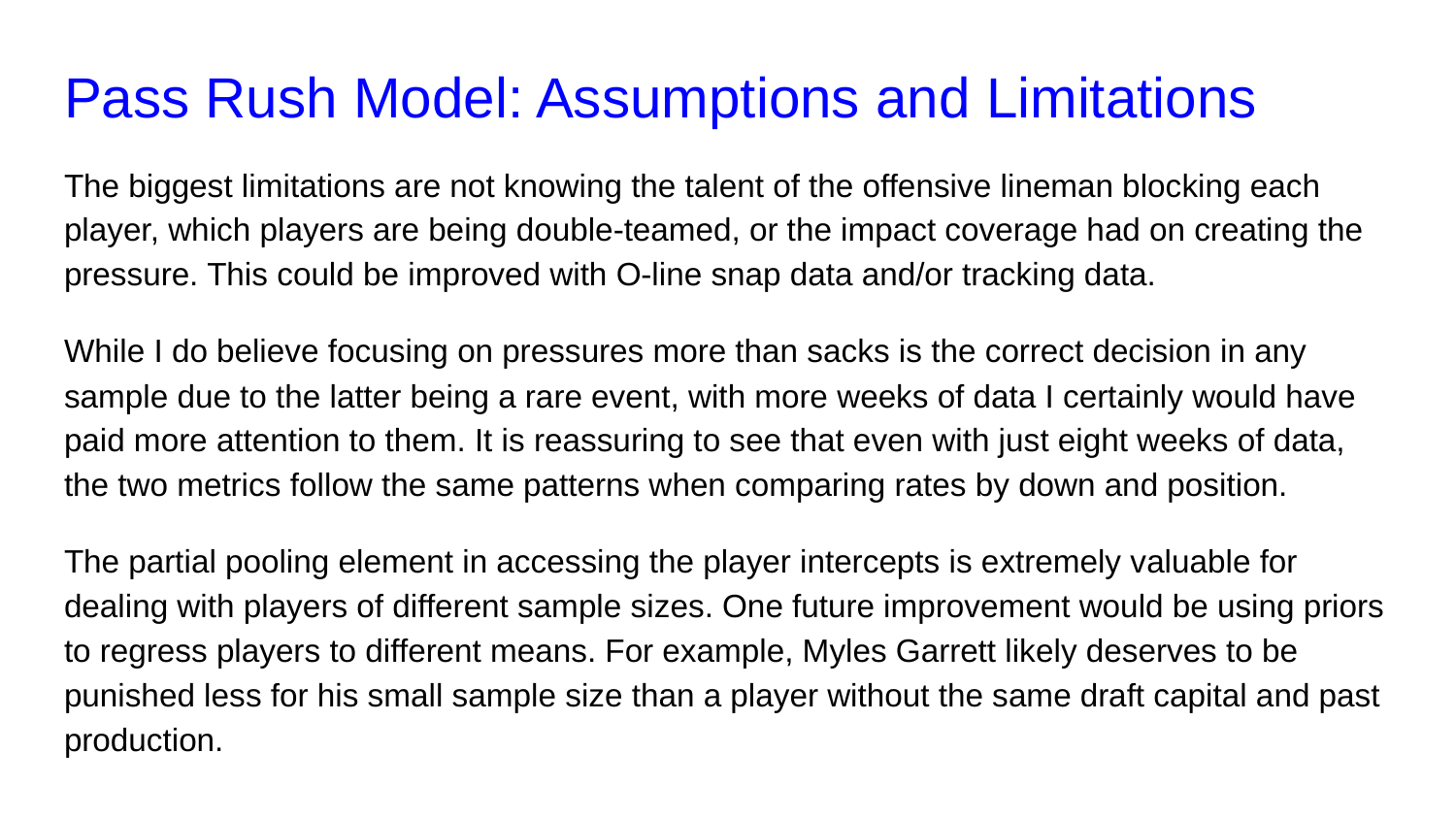

# Pass Rush Model: Assumptions and Limitations
The biggest limitations are not knowing the talent of the offensive lineman blocking each player, which players are being double-teamed, or the impact coverage had on creating the pressure. This could be improved with O-line snap data and/or tracking data.
While I do believe focusing on pressures more than sacks is the correct decision in any sample due to the latter being a rare event, with more weeks of data I certainly would have paid more attention to them. It is reassuring to see that even with just eight weeks of data, the two metrics follow the same patterns when comparing rates by down and position.
The partial pooling element in accessing the player intercepts is extremely valuable for dealing with players of different sample sizes. One future improvement would be using priors to regress players to different means. For example, Myles Garrett likely deserves to be punished less for his small sample size than a player without the same draft capital and past production.